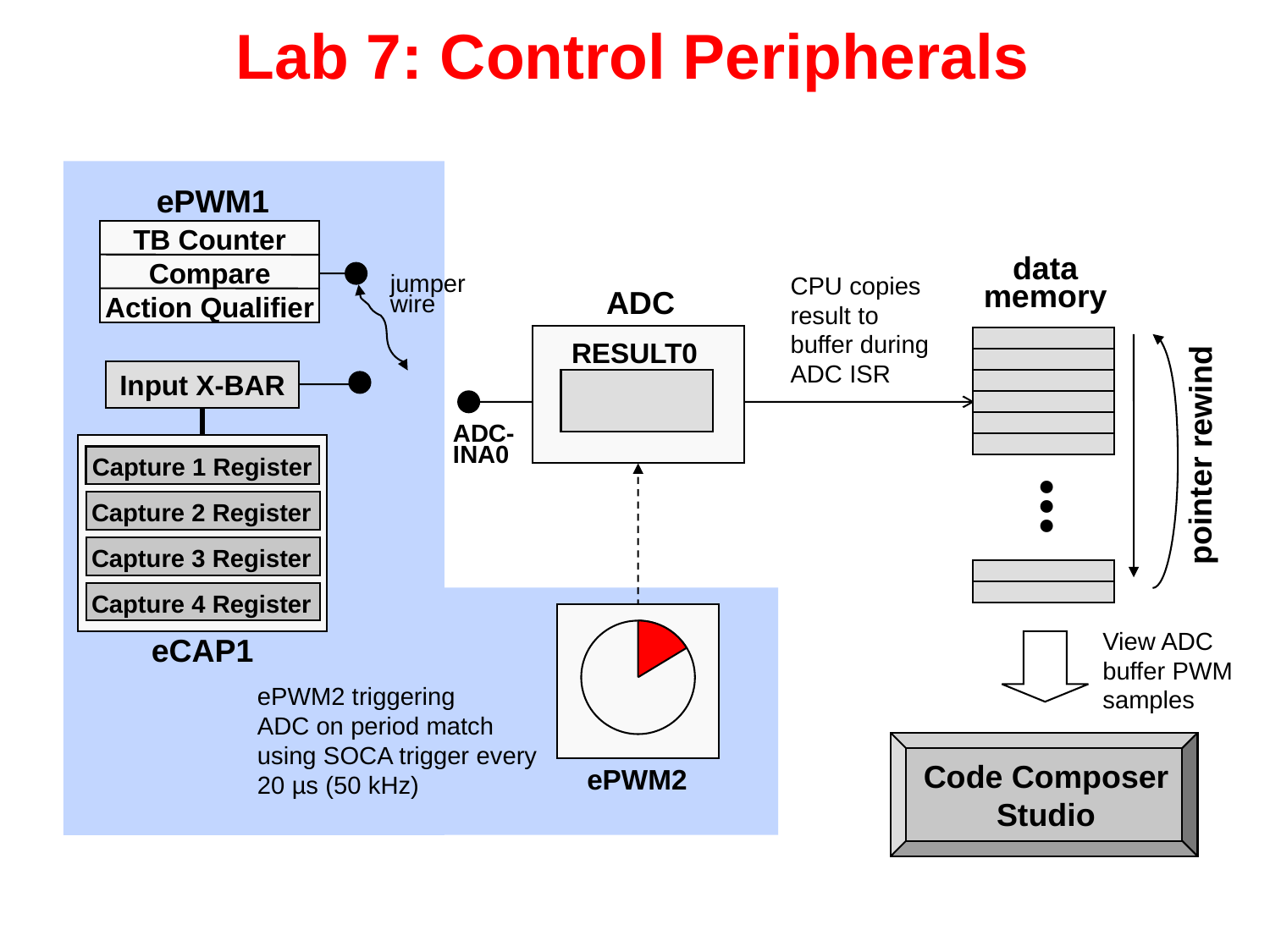

# Lab 7: Control Peripherals

ePWM1
TB Counter
Compare
Action Qualifier

data
memory

CPU copies
result to
buffer during
ADC ISR
jumper
wire

ADC

...

RESULT0

Input X-BAR

ADC-
INA0
pointer rewind

Capture 1 Register

Capture 2 Register

Capture 3 Register

Capture 4 Register

View ADC buffer PWM samples

eCAP1
ePWM2 triggering
ADC on period match using SOCA trigger every 20 µs (50 kHz)

Code Composer
Studio
ePWM2